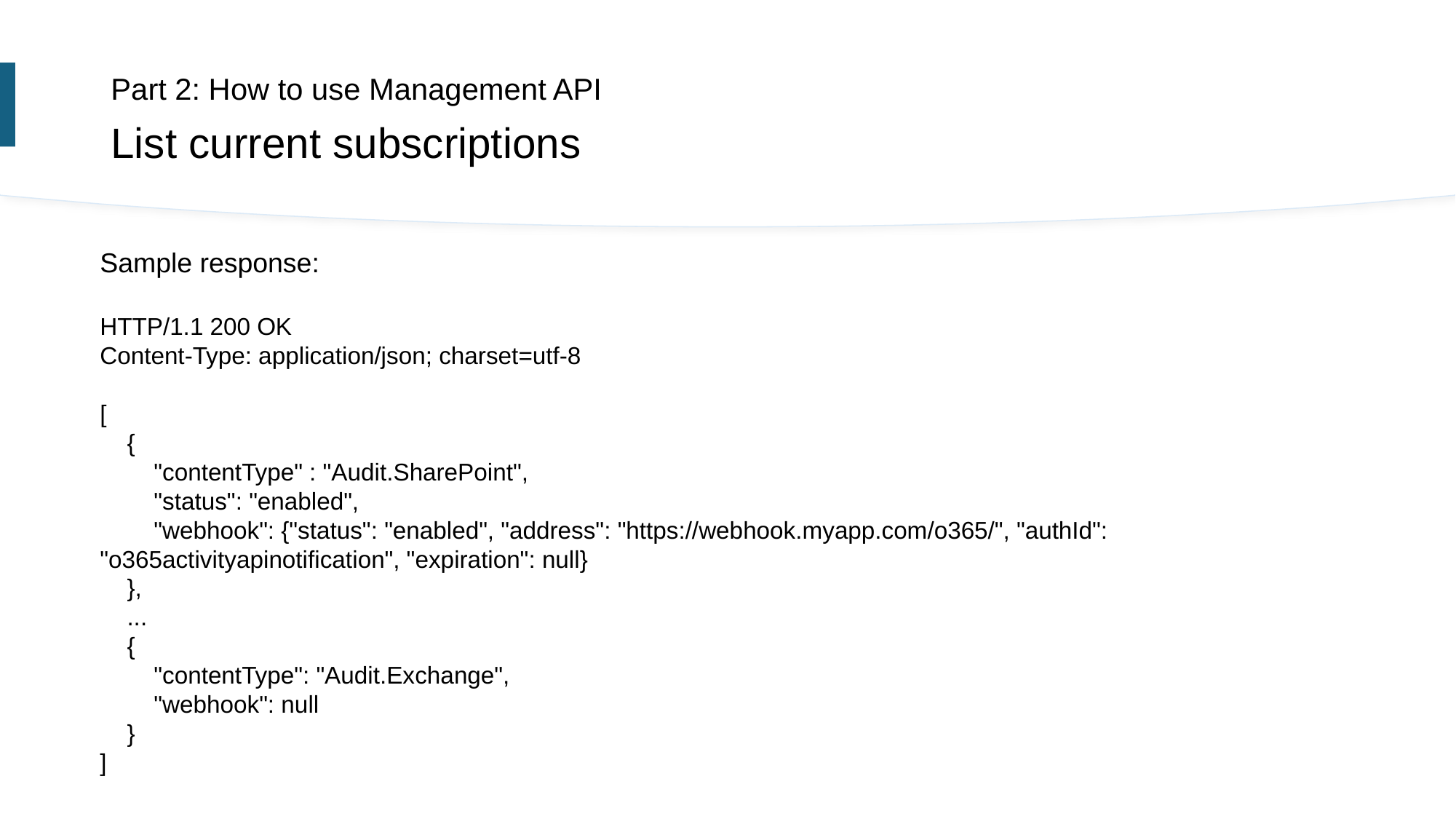

Part 2: How to use Management API
List current subscriptions

Sample response:

HTTP/1.1 200 OK
Content-Type: application/json; charset=utf-8

[
    {
        "contentType" : "Audit.SharePoint",
        "status": "enabled",
        "webhook": {"status": "enabled", "address": "https://webhook.myapp.com/o365/", "authId": "o365activityapinotification", "expiration": null}
    },
    ...
    {
        "contentType": "Audit.Exchange",
        "webhook": null
    }
]